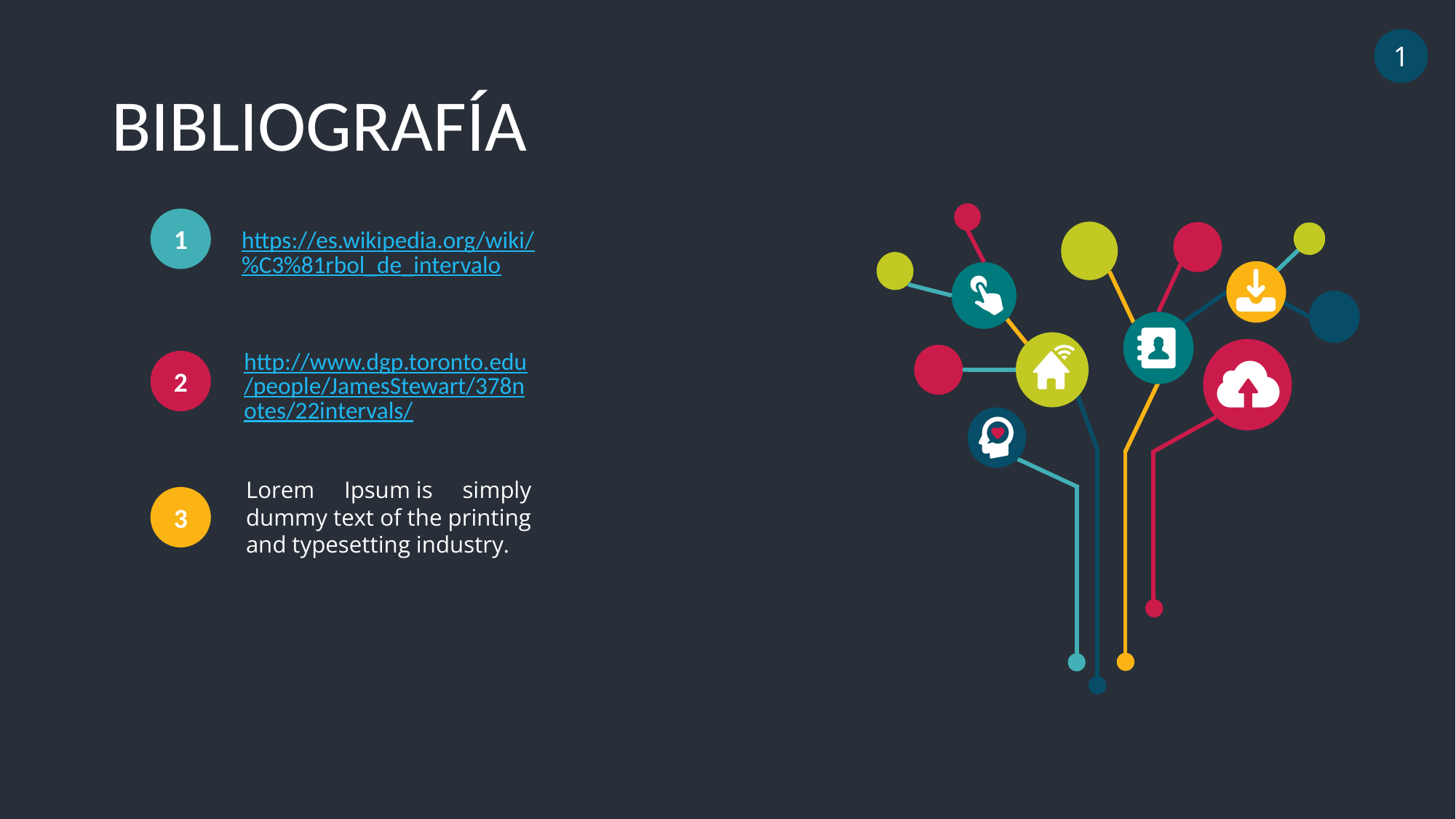

1
bibliografía

1
https://es.wikipedia.org/wiki/%C3%81rbol_de_intervalo
http://www.dgp.toronto.edu/people/JamesStewart/378notes/22intervals/
2
Lorem Ipsum is simply dummy text of the printing and typesetting industry.
3